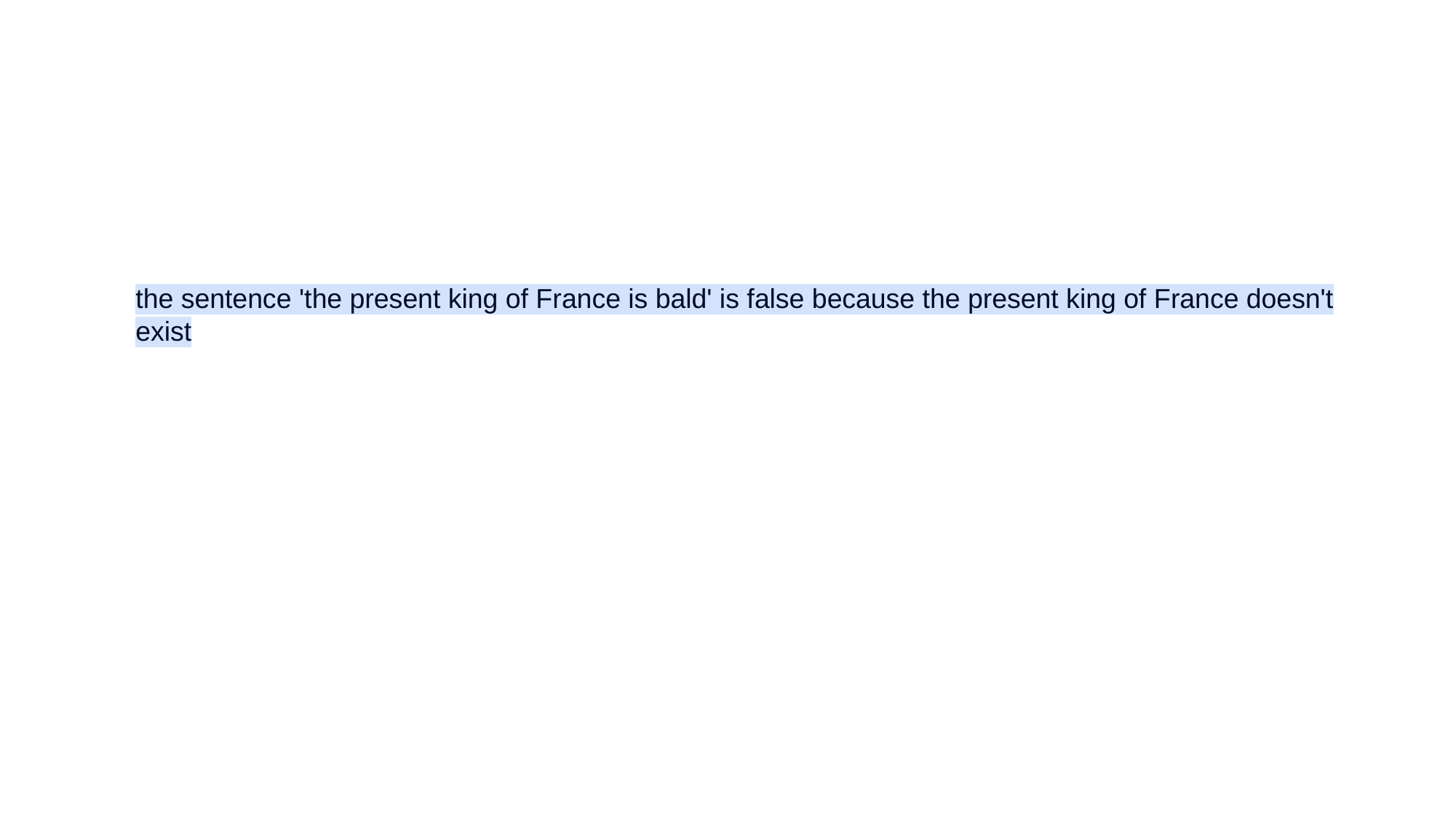

#
the sentence 'the present king of France is bald' is false because the present king of France doesn't exist